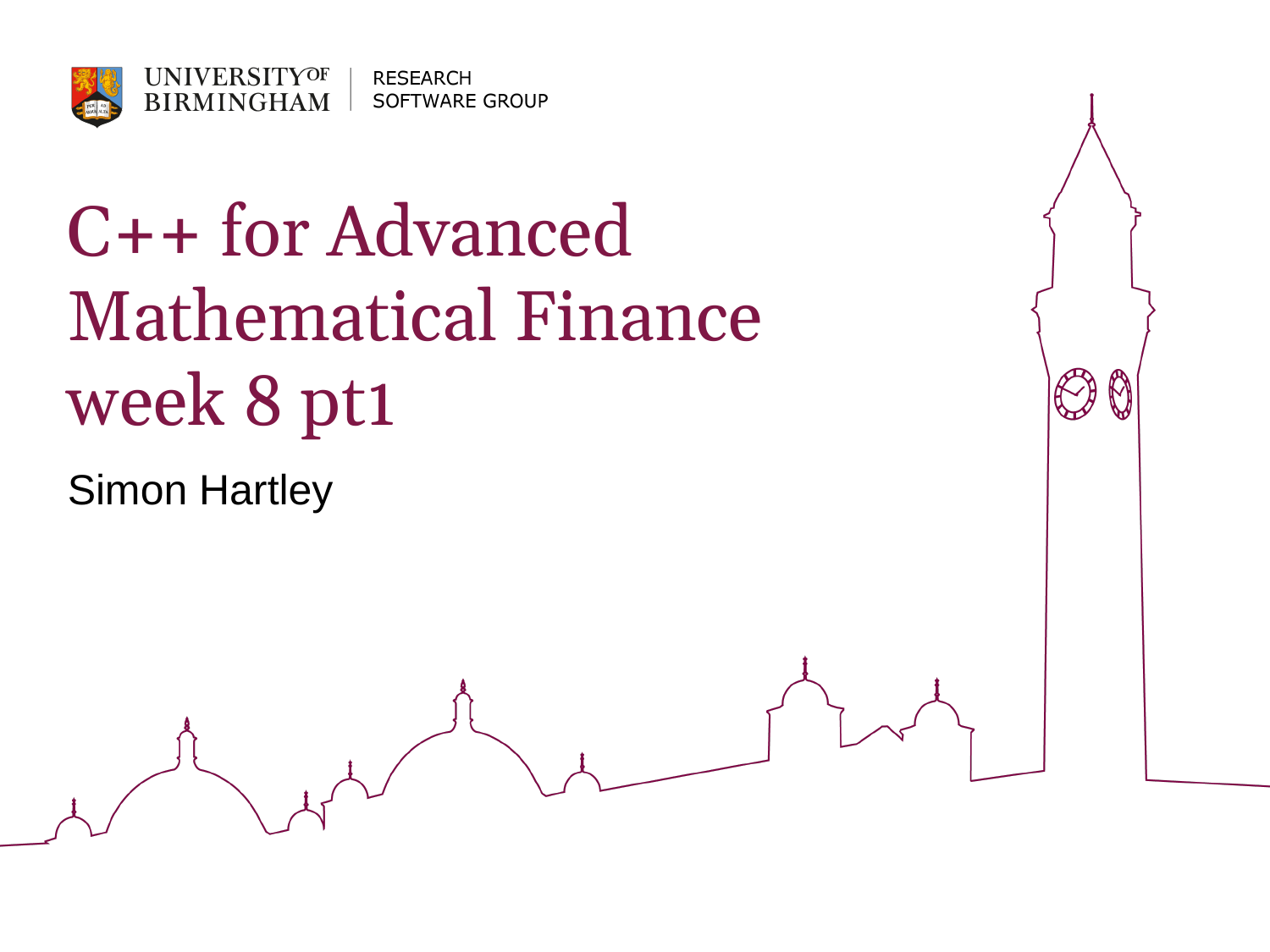

# C++ for Advanced Mathematical Finance week 8 pt1
Simon Hartley